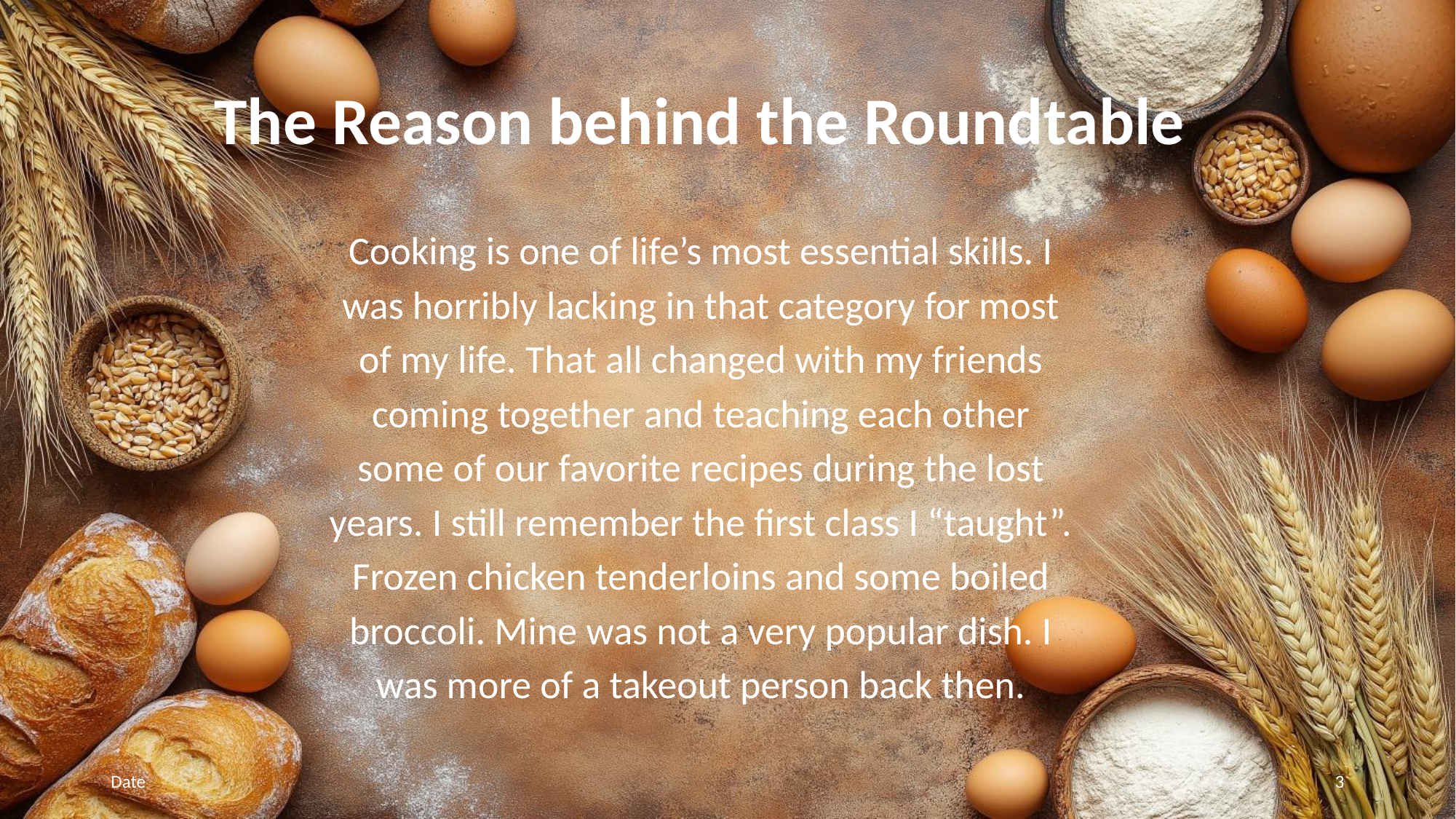

# The Reason behind the Roundtable
Cooking is one of life’s most essential skills. I was horribly lacking in that category for most of my life. That all changed with my friends coming together and teaching each other some of our favorite recipes during the lost years. I still remember the first class I “taught”. Frozen chicken tenderloins and some boiled broccoli. Mine was not a very popular dish. I was more of a takeout person back then.

Date

3